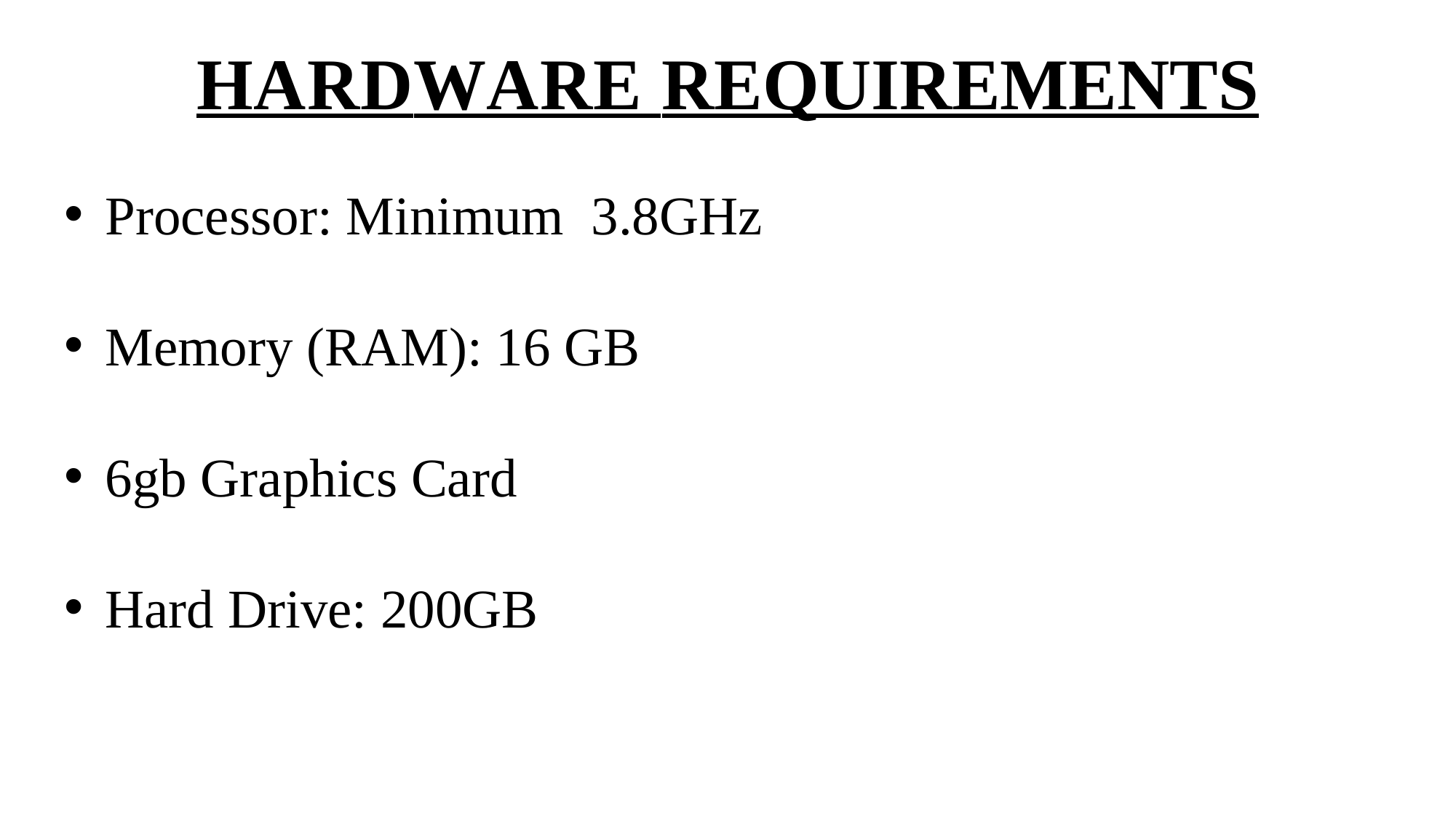

HARDWARE REQUIREMENTS
Processor: Minimum  3.8GHz

Memory (RAM): 16 GB

6gb Graphics Card

Hard Drive: 200GB